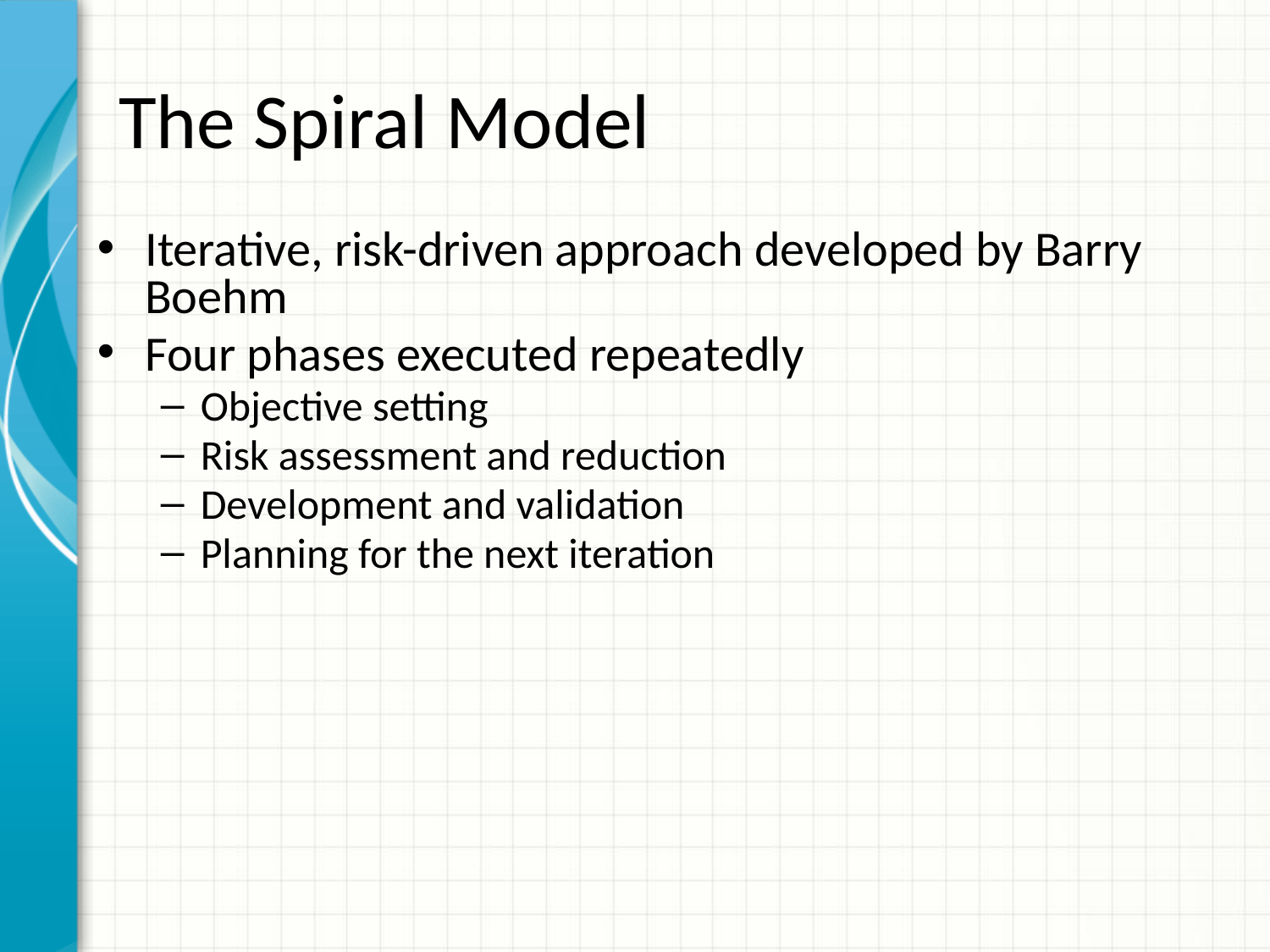

# The Spiral Model
Iterative, risk-driven approach developed by Barry Boehm
Four phases executed repeatedly
Objective setting
Risk assessment and reduction
Development and validation
Planning for the next iteration